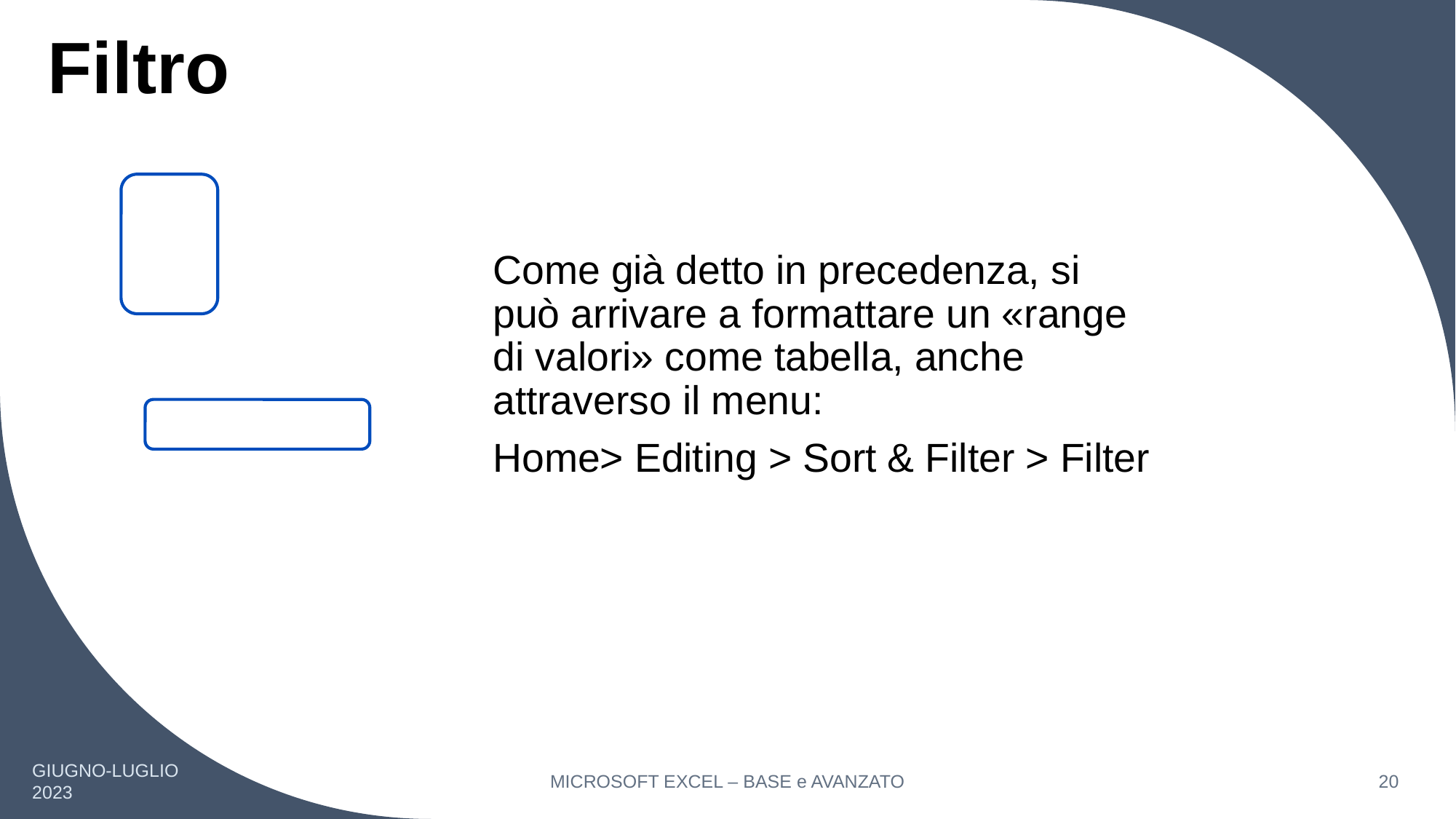

# Filtro

Come già detto in precedenza, si può arrivare a formattare un «range di valori» come tabella, anche attraverso il menu:
Home> Editing > Sort & Filter > Filter

GIUGNO-LUGLIO 2023
MICROSOFT EXCEL – BASE e AVANZATO
20